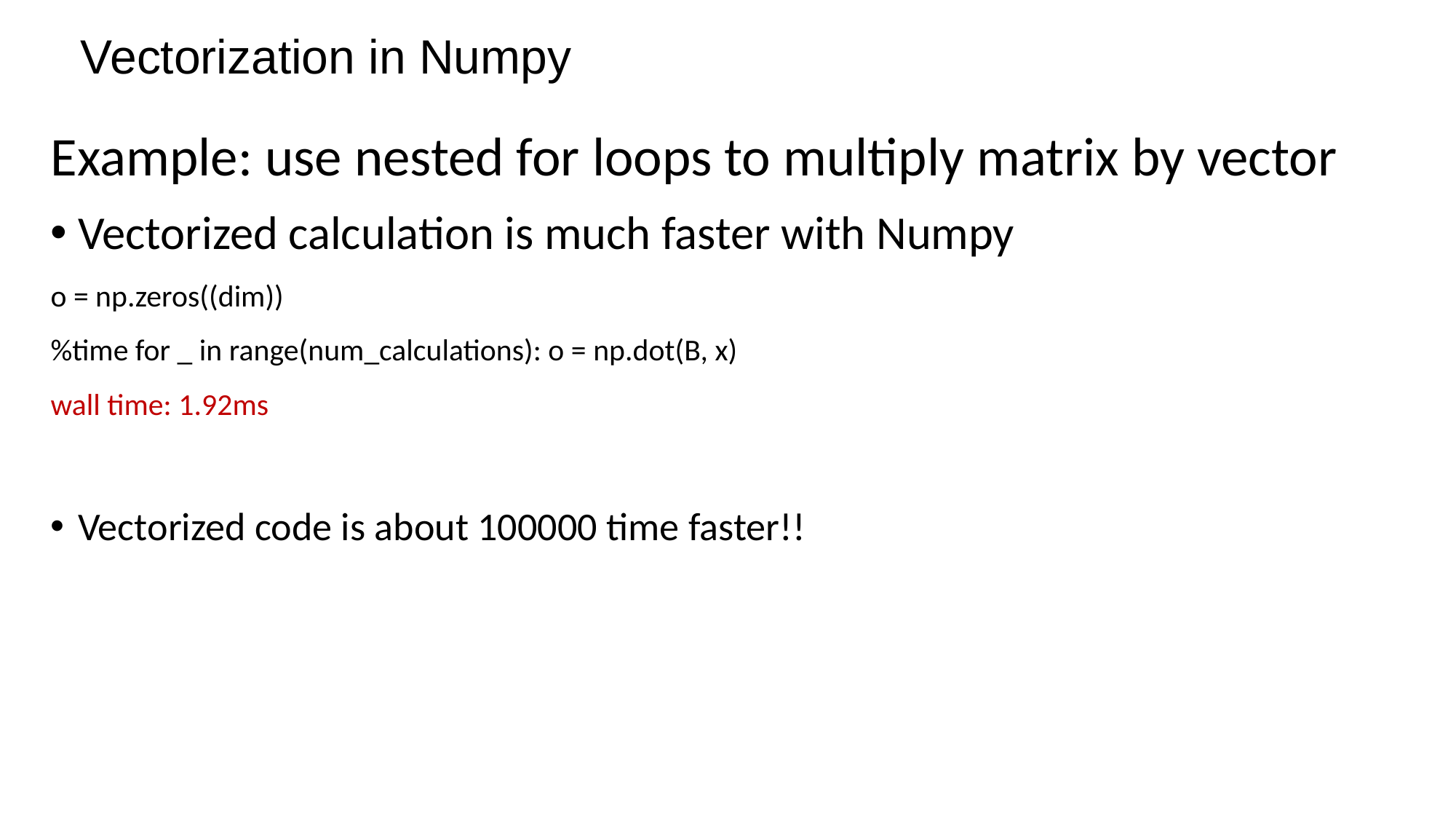

# Vectorization in Numpy
Example: use nested for loops to multiply matrix by vector
Vectorized calculation is much faster with Numpy
o = np.zeros((dim))
%time for _ in range(num_calculations): o = np.dot(B, x)
wall time: 1.92ms

Vectorized code is about 100000 time faster!!